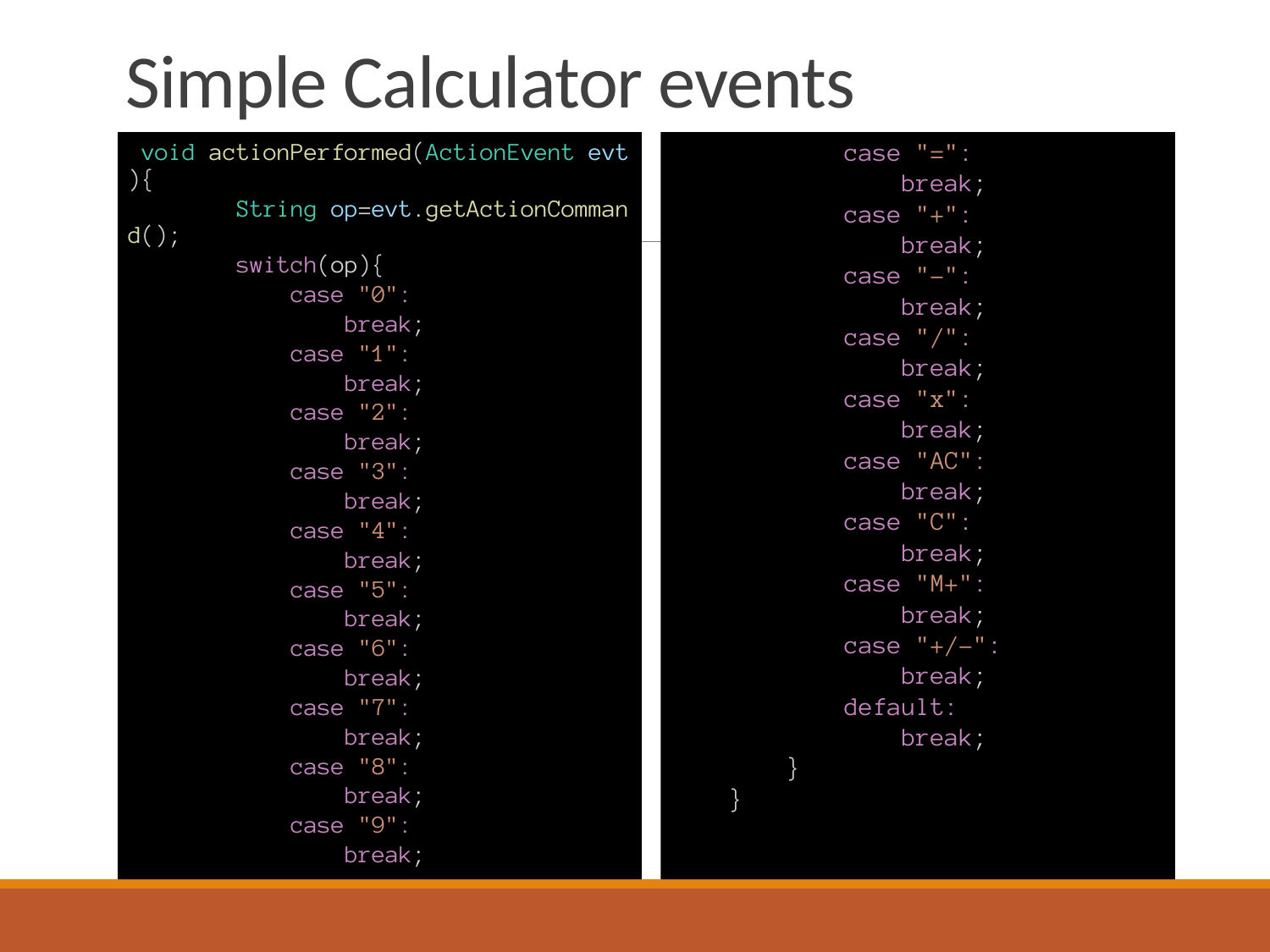

# Simple Calculator events
 void actionPerformed(ActionEvent evt){
        String op=evt.getActionCommand();
        switch(op){
            case "0":
                break;
            case "1":
                break;
            case "2":
                break;
            case "3":
                break;
            case "4":
                break;
            case "5":
                break;
            case "6":
                break;
            case "7":
                break;
            case "8":
                break;
            case "9":
                break;

            case "=":
                break;
            case "+":
                break;
            case "-":
                break;
            case "/":
                break;
            case "x":
                break;
            case "AC":
                break;
            case "C":
                break;
            case "M+":
                break;
            case "+/-":
                break;
            default:
                break;
        }
    }